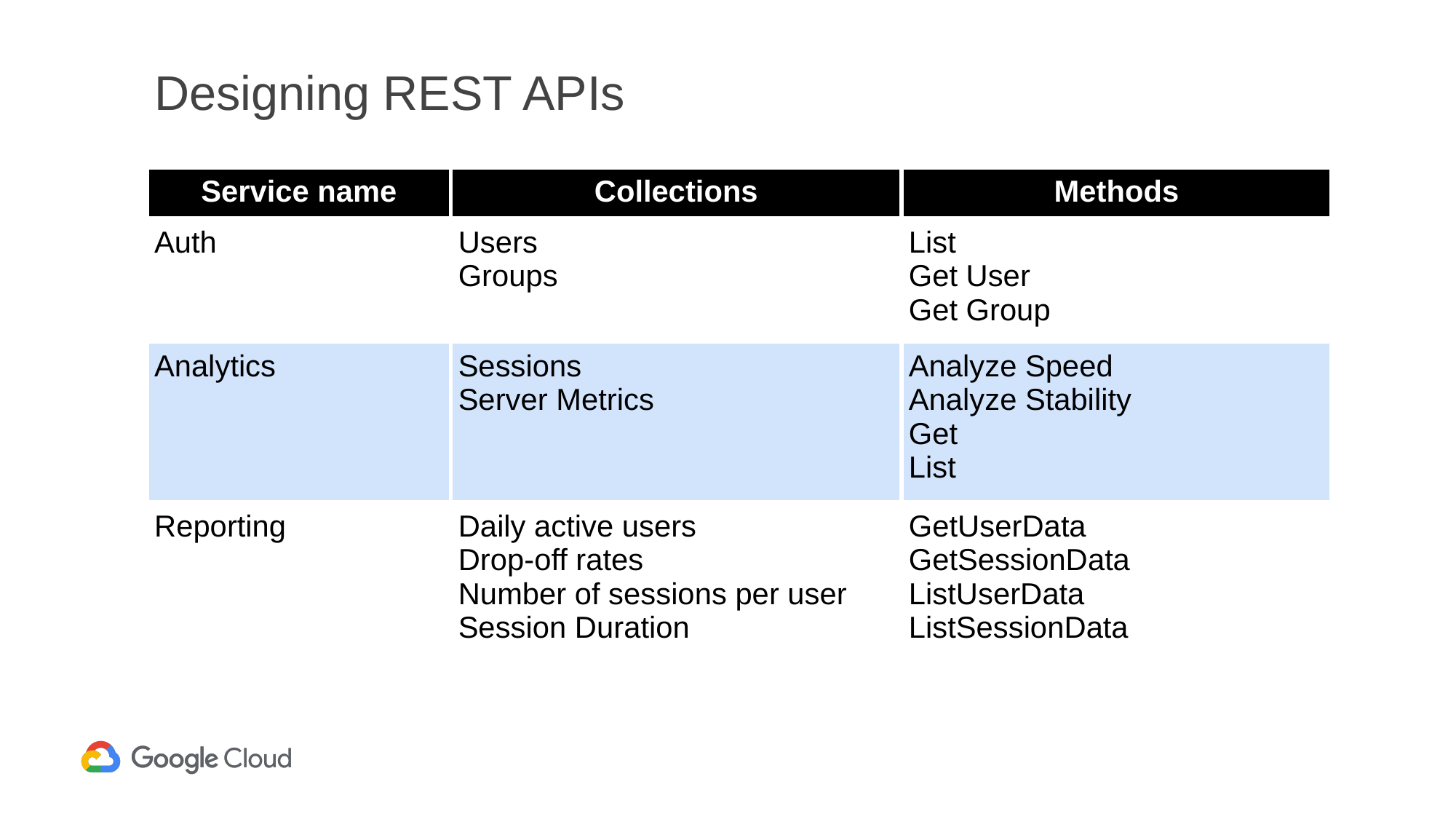

# Designing REST APIs
| Service name | Collections | Methods |
| --- | --- | --- |
| Auth | Users Groups | List Get User Get Group |
| Analytics | Sessions Server Metrics | Analyze Speed Analyze Stability Get List |
| Reporting | Daily active users Drop-off rates Number of sessions per user Session Duration | GetUserData GetSessionData ListUserData ListSessionData |